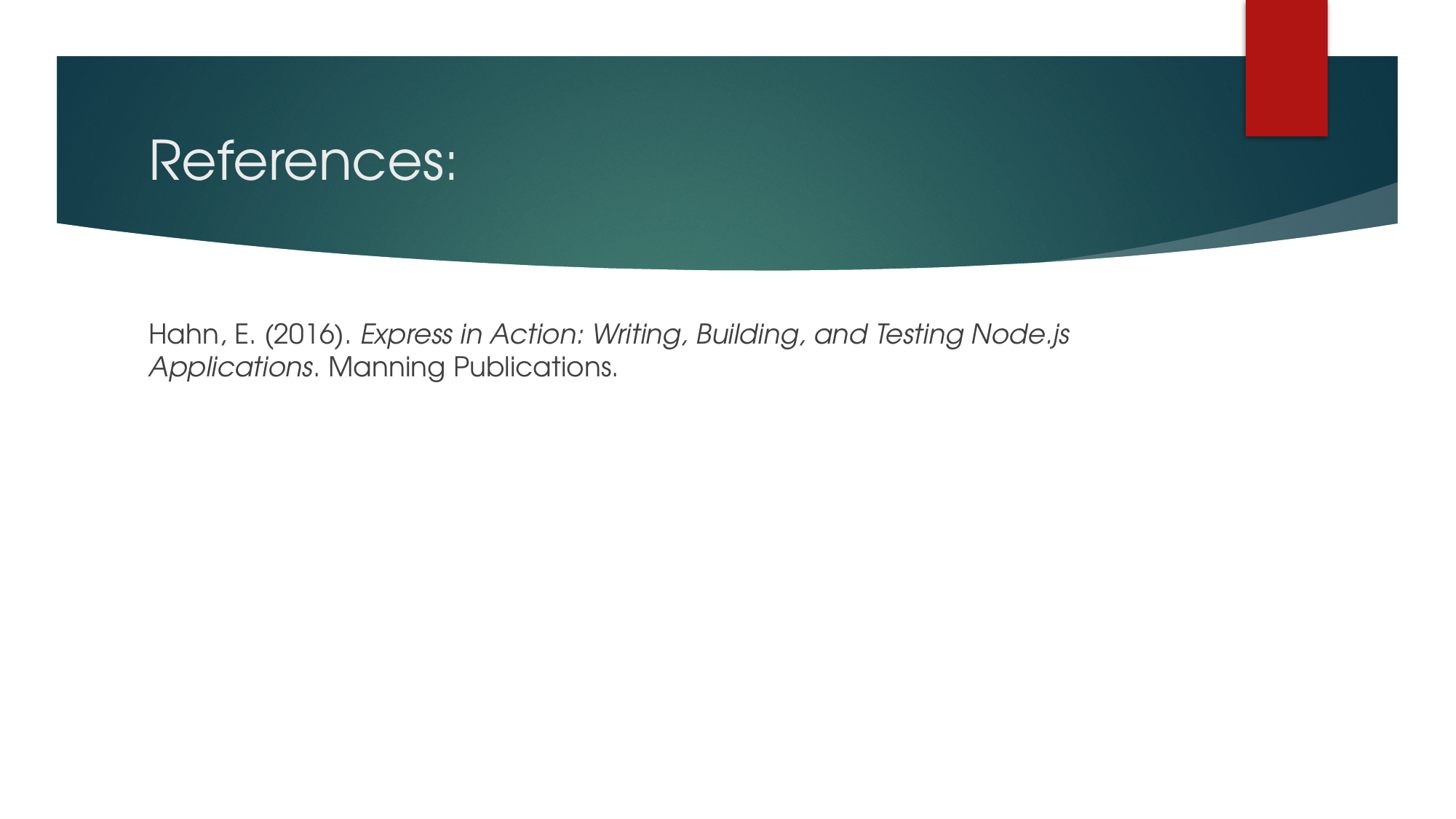

# References:
Hahn, E. (2016). Express in Action: Writing, Building, and Testing Node.js Applications. Manning Publications.